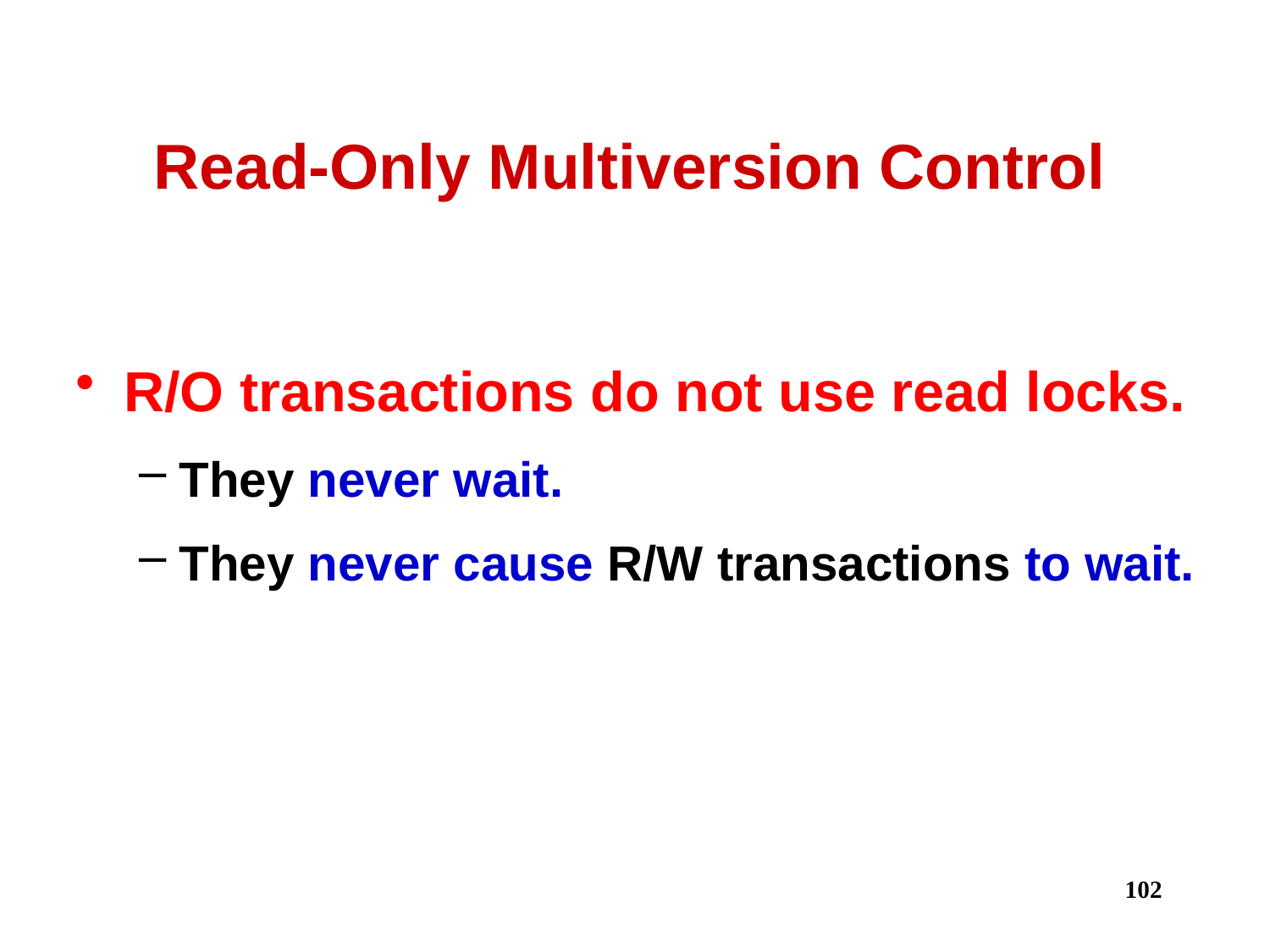

# Read-Only Multiversion Control
R/O transactions do not use read locks.
They never wait.
They never cause R/W transactions to wait.
102